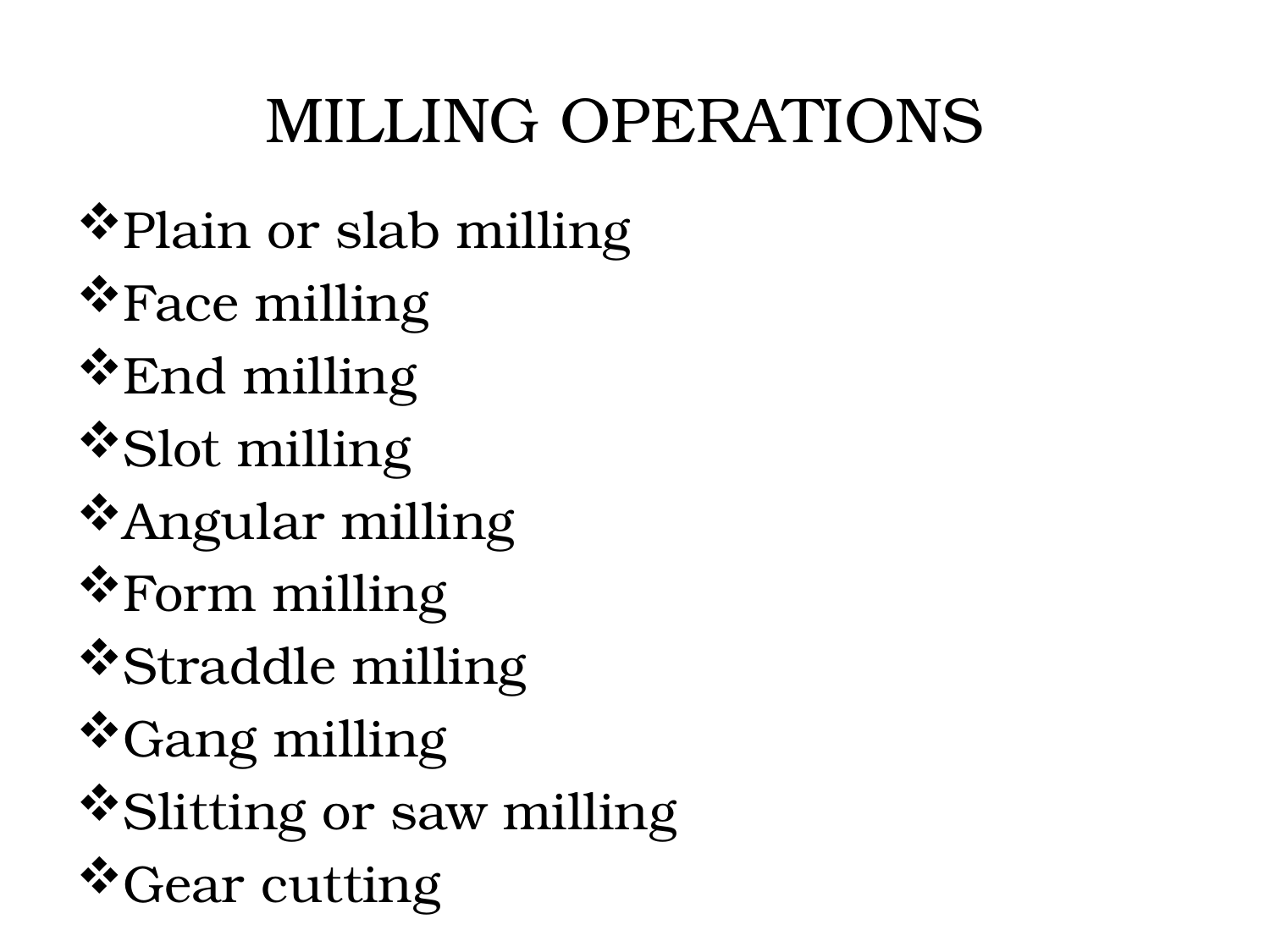

# MILLING OPERATIONS
Plain or slab milling
Face milling
End milling
Slot milling
Angular milling
Form milling
Straddle milling
Gang milling
Slitting or saw milling
Gear cutting